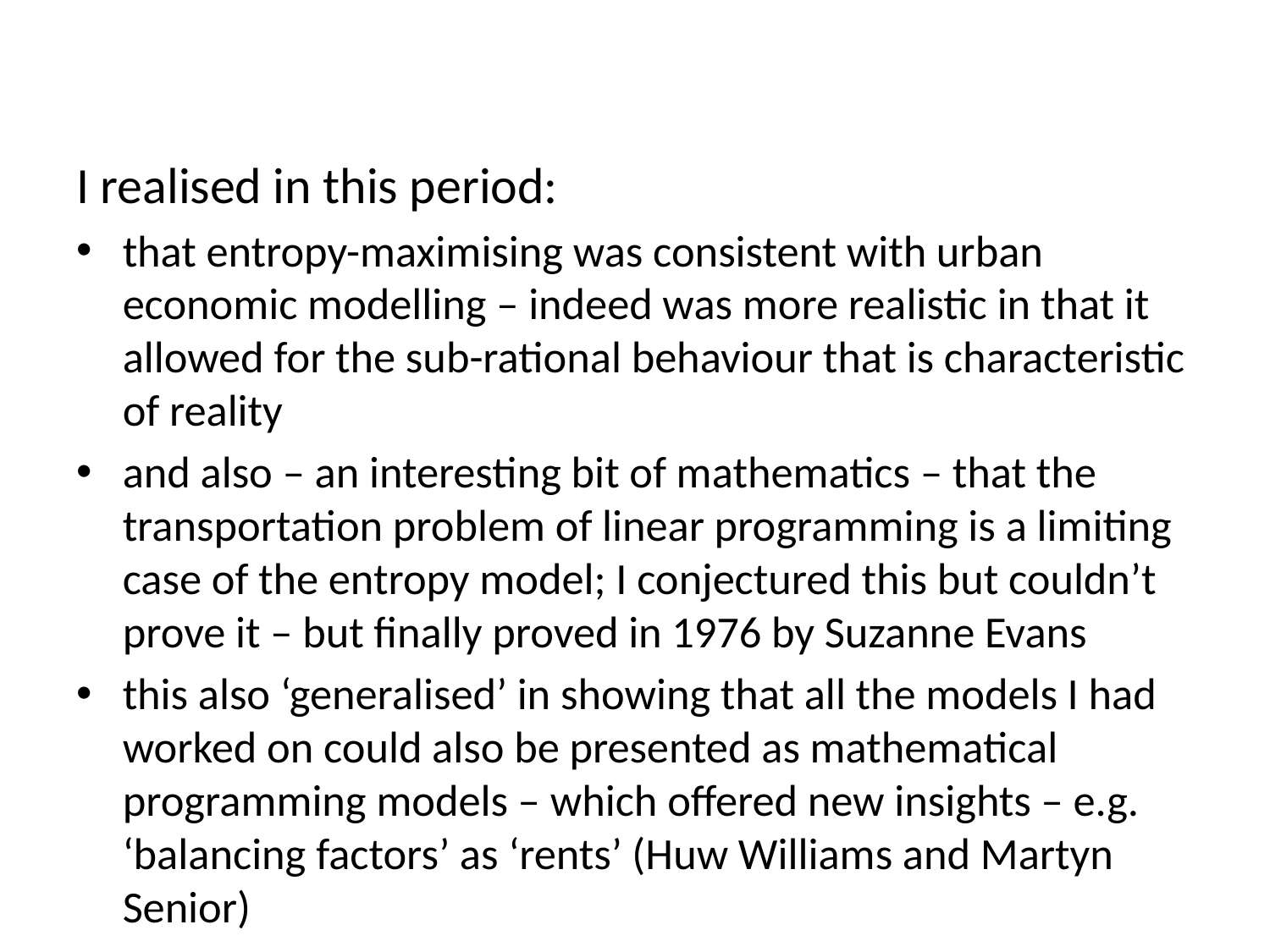

#
I realised in this period:
that entropy-maximising was consistent with urban economic modelling – indeed was more realistic in that it allowed for the sub-rational behaviour that is characteristic of reality
and also – an interesting bit of mathematics – that the transportation problem of linear programming is a limiting case of the entropy model; I conjectured this but couldn’t prove it – but finally proved in 1976 by Suzanne Evans
this also ‘generalised’ in showing that all the models I had worked on could also be presented as mathematical programming models – which offered new insights – e.g. ‘balancing factors’ as ‘rents’ (Huw Williams and Martyn Senior)